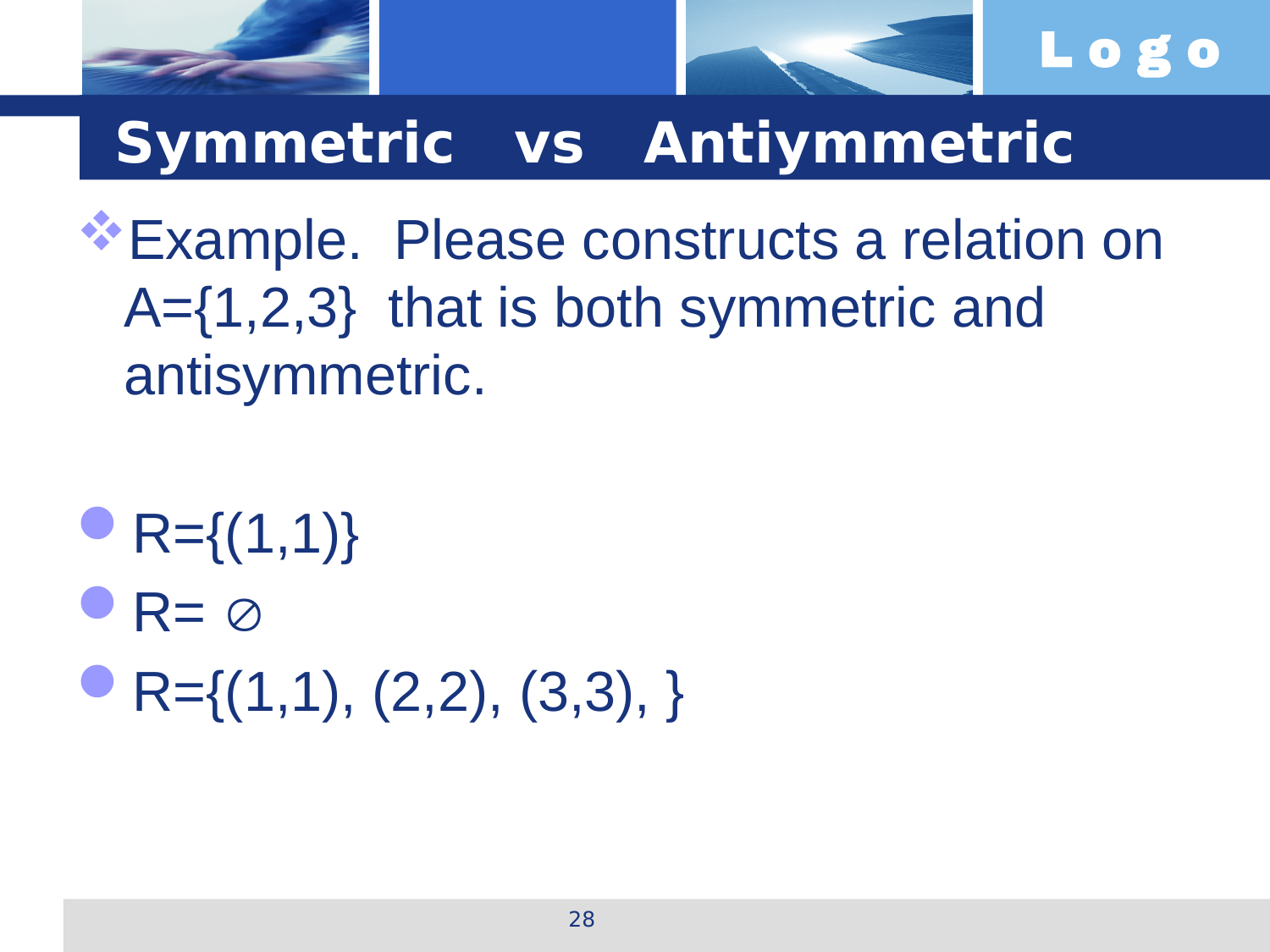

# Symmetric   vs   Antiymmetric
Example.  Please constructs a relation on A={1,2,3}  that is both symmetric and antisymmetric.

R={(1,1)}
R= ∅
R={(1,1), (2,2), (3,3), }

28